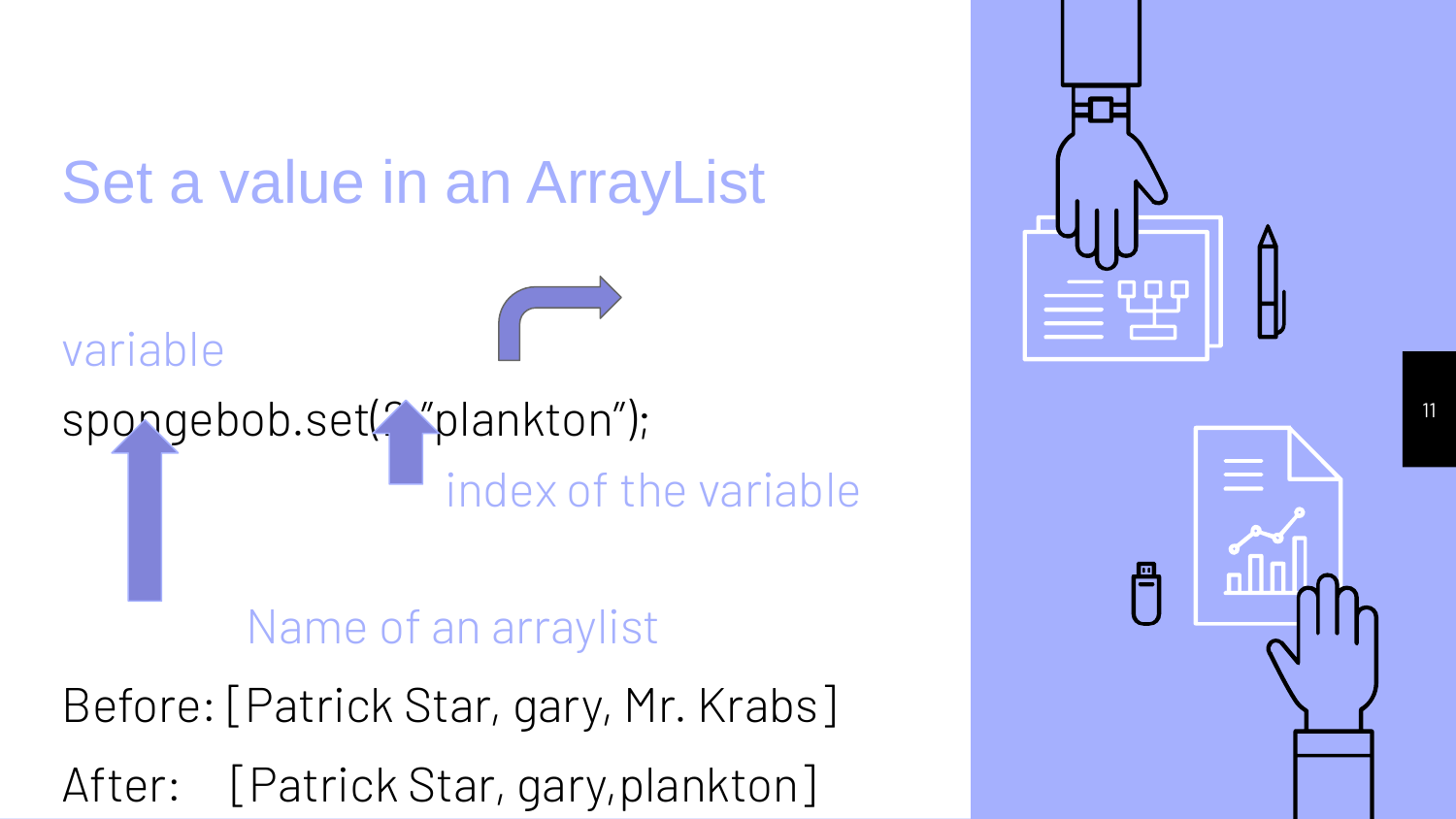

# Set a value in an ArrayList
								variable
spongebob.set(2,”plankton”);
  index of the variable

	    Name of an arraylist
Before: [Patrick Star, gary, Mr. Krabs]
After:     [Patrick Star, gary,plankton]

11